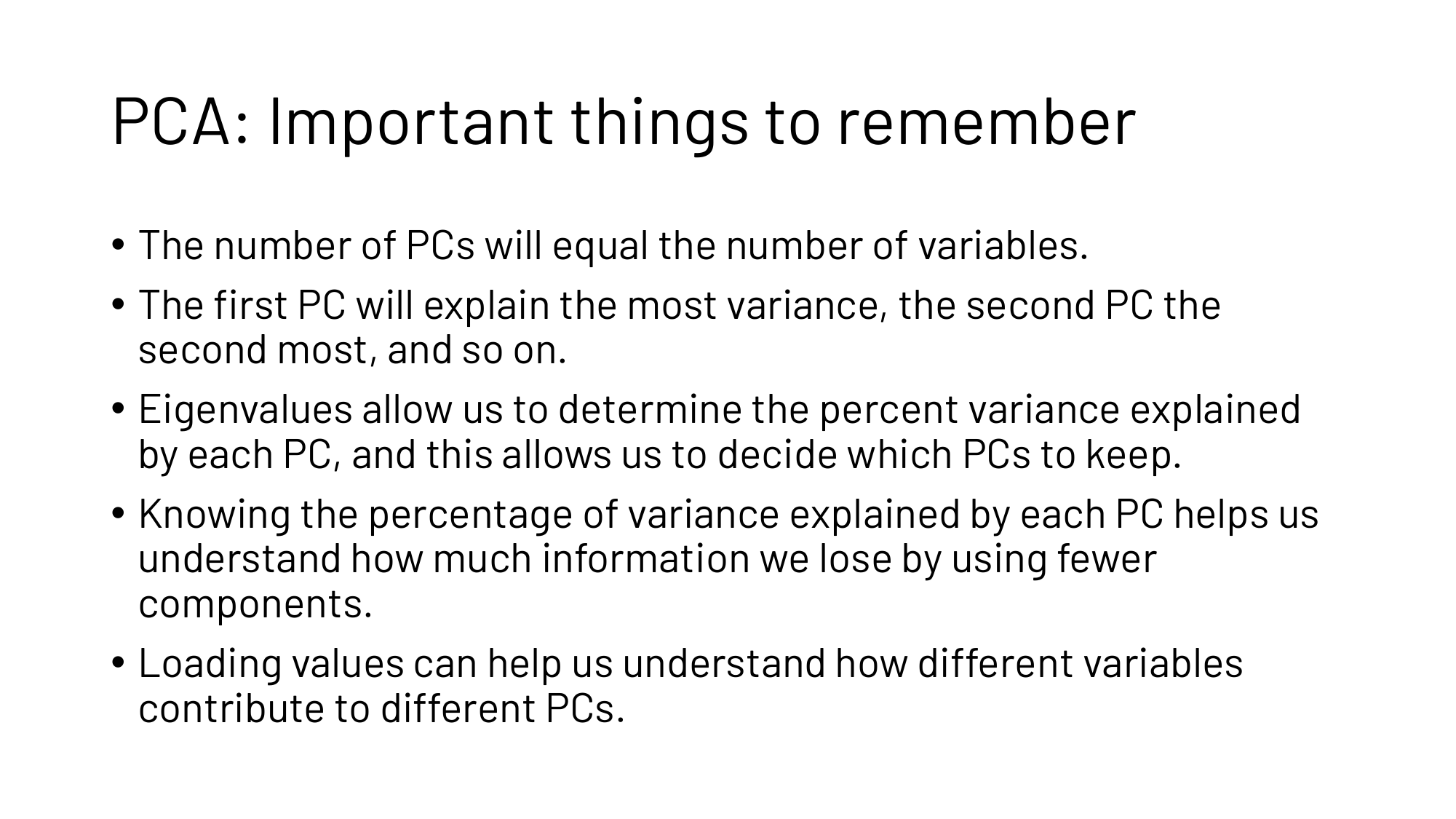

# PCA: Important things to remember
The number of PCs will equal the number of variables.
The first PC will explain the most variance, the second PC the second most, and so on.
Eigenvalues allow us to determine the percent variance explained by each PC, and this allows us to decide which PCs to keep.
Knowing the percentage of variance explained by each PC helps us understand how much information we lose by using fewer components.
Loading values can help us understand how different variables contribute to different PCs.